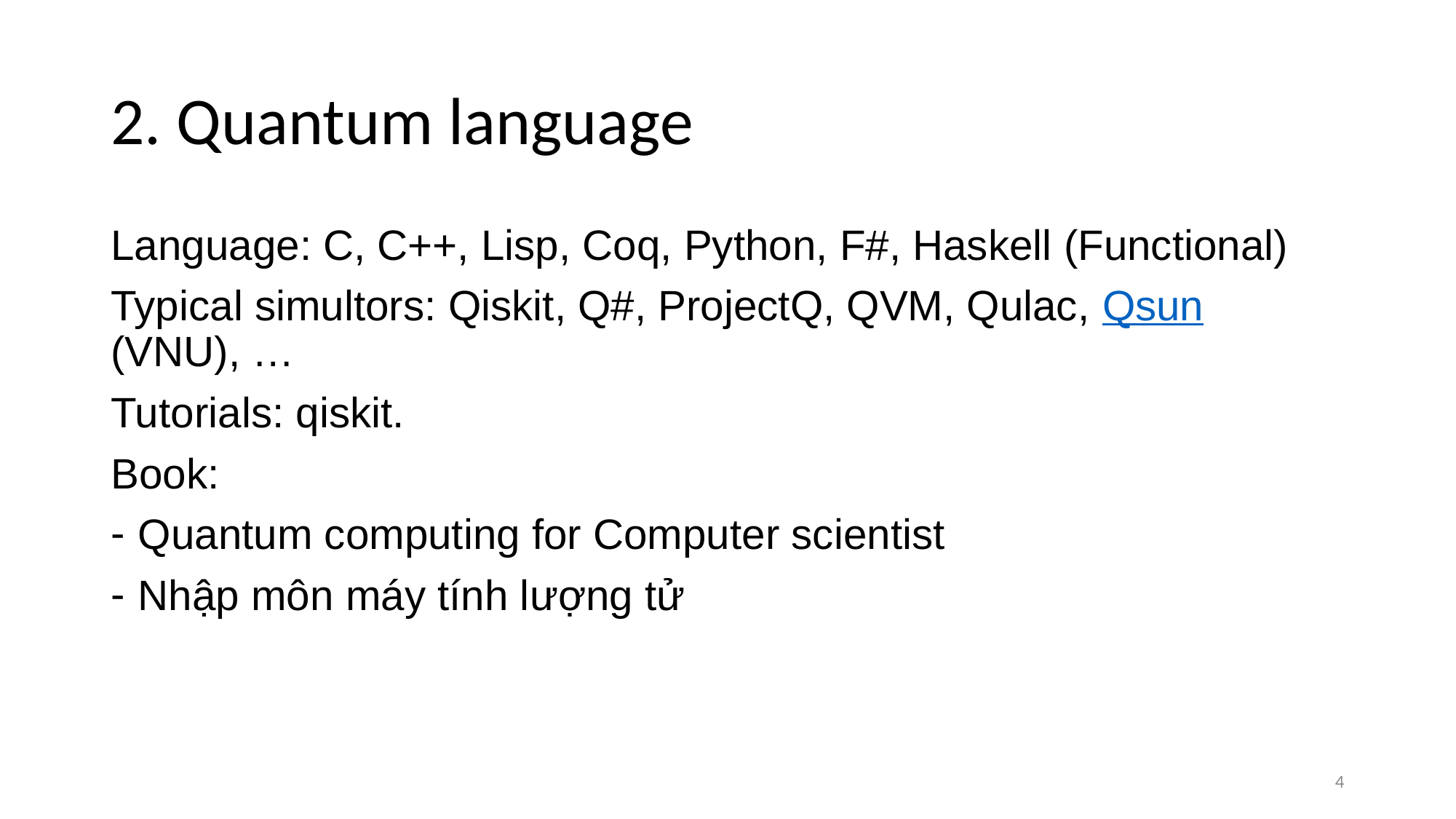

# 2. Quantum language
Language: C, C++, Lisp, Coq, Python, F#, Haskell (Functional)
Typical simultors: Qiskit, Q#, ProjectQ, QVM, Qulac, Qsun (VNU), …
Tutorials: qiskit.
Book:
Quantum computing for Computer scientist
Nhập môn máy tính lượng tử
4